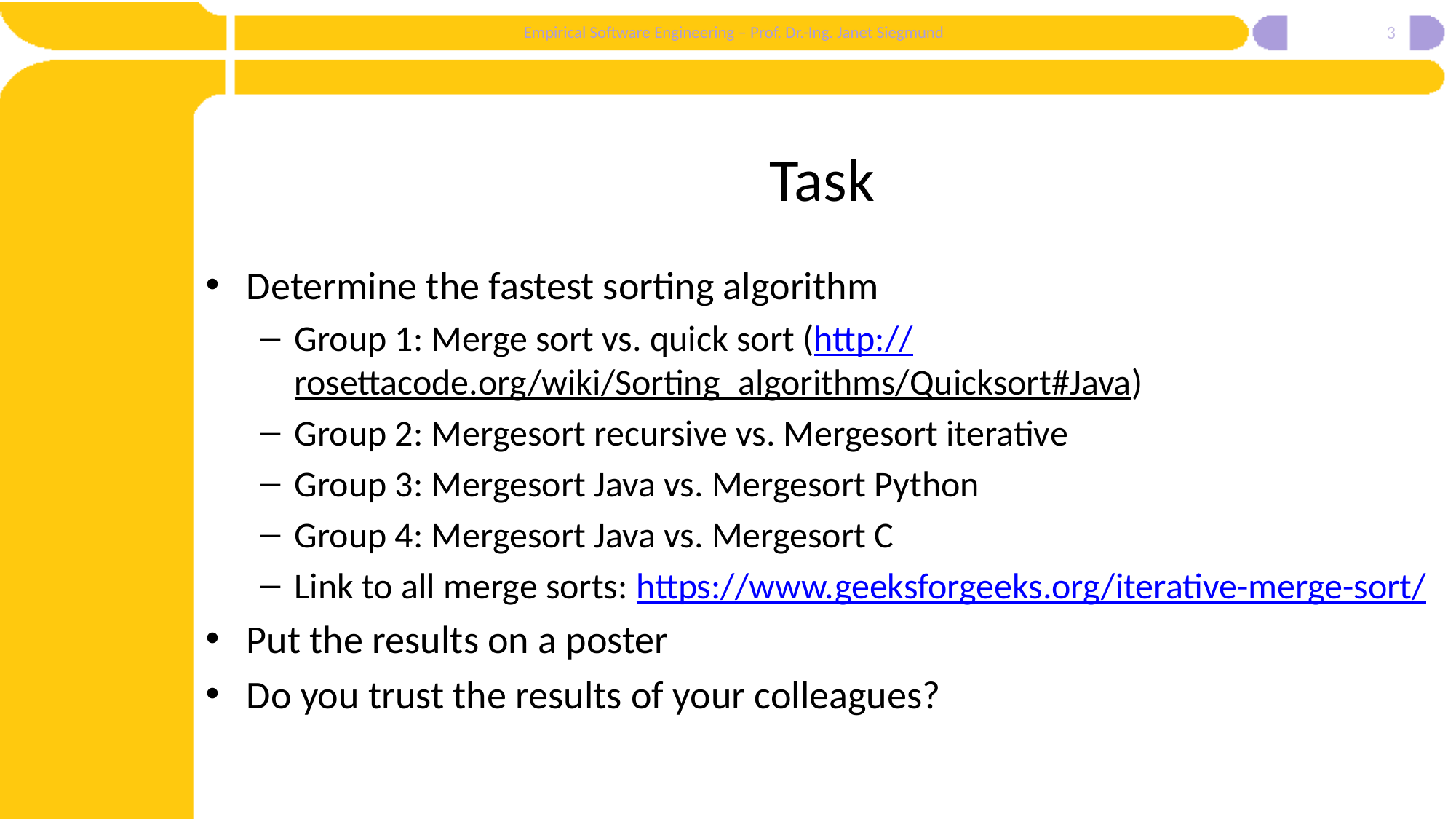

3
# Task
Determine the fastest sorting algorithm
Group 1: Merge sort vs. quick sort (http://rosettacode.org/wiki/Sorting_algorithms/Quicksort#Java)
Group 2: Mergesort recursive vs. Mergesort iterative
Group 3: Mergesort Java vs. Mergesort Python
Group 4: Mergesort Java vs. Mergesort C
Link to all merge sorts: https://www.geeksforgeeks.org/iterative-merge-sort/
Put the results on a poster
Do you trust the results of your colleagues?